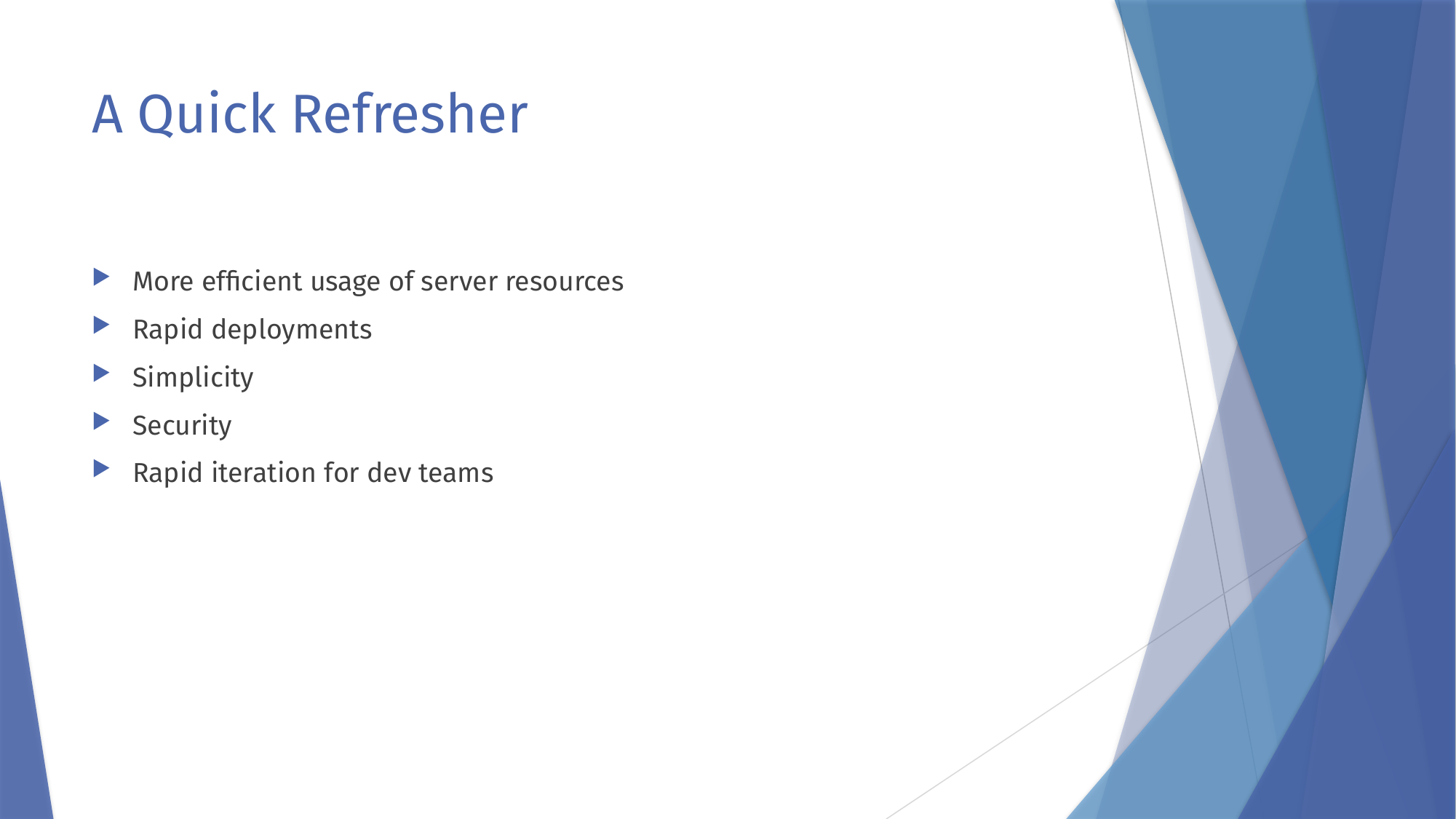

# A Quick Refresher
More efficient usage of server resources
Rapid deployments
Simplicity
Security
Rapid iteration for dev teams